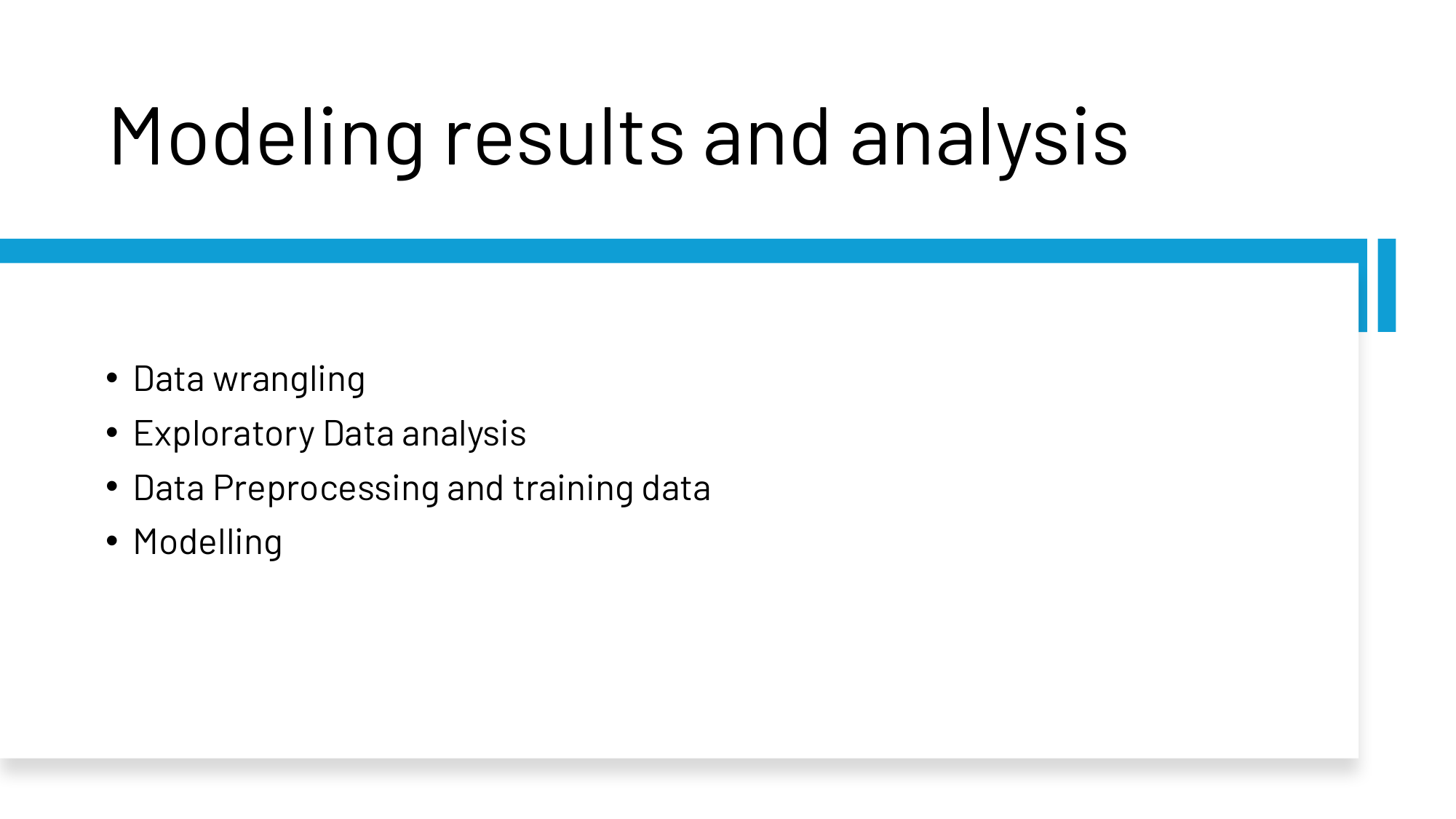

# Modeling results and analysis

Data wrangling
Exploratory Data analysis
Data Preprocessing and training data
Modelling